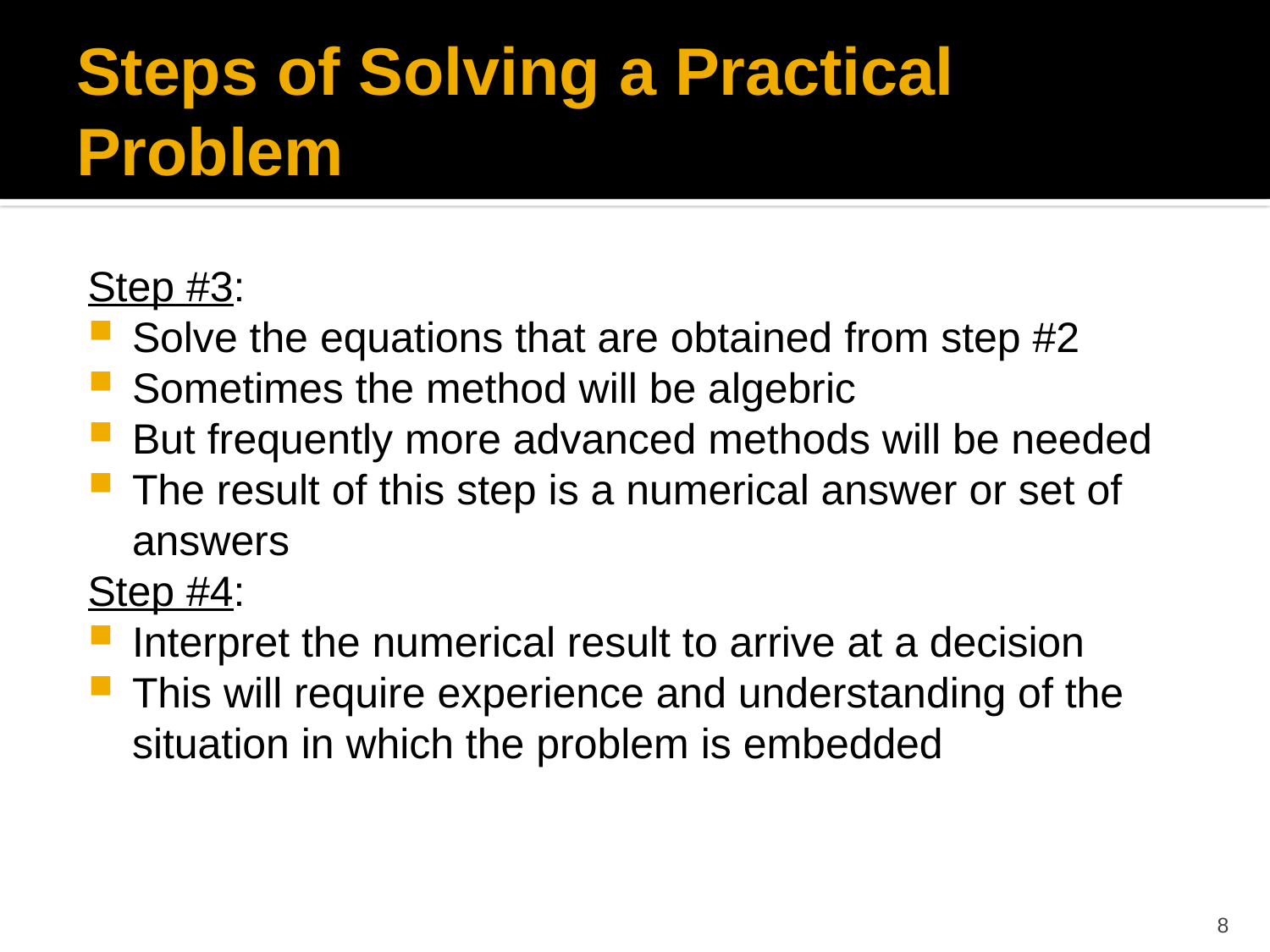

# Steps of Solving a Practical Problem
Step #3:
Solve the equations that are obtained from step #2
Sometimes the method will be algebric
But frequently more advanced methods will be needed
The result of this step is a numerical answer or set of answers
Step #4:
Interpret the numerical result to arrive at a decision
This will require experience and understanding of the situation in which the problem is embedded

8